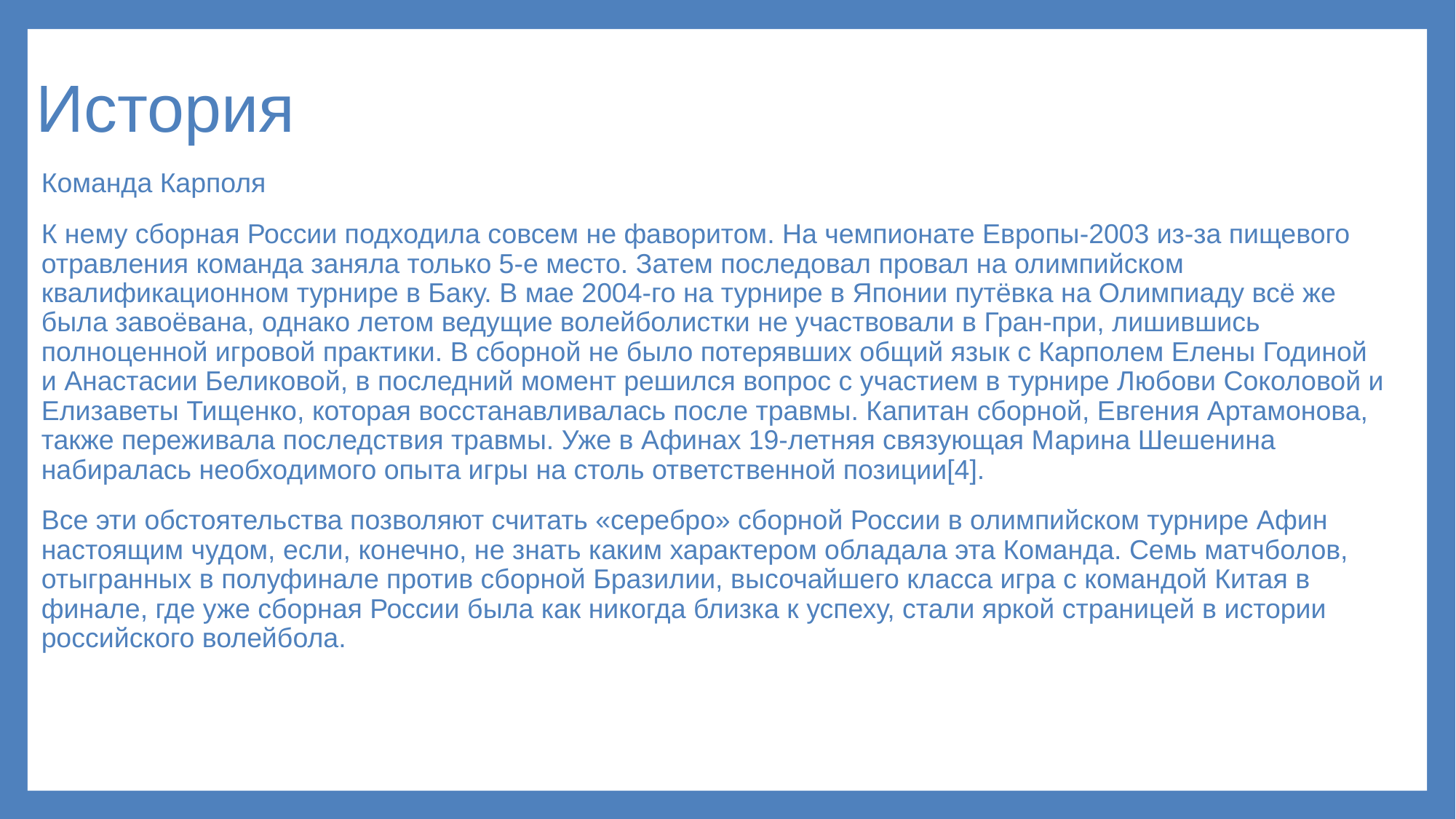

# История
Команда Карполя
К нему сборная России подходила совсем не фаворитом. На чемпионате Европы-2003 из-за пищевого отравления команда заняла только 5-е место. Затем последовал провал на олимпийском квалификационном турнире в Баку. В мае 2004-го на турнире в Японии путёвка на Олимпиаду всё же была завоёвана, однако летом ведущие волейболистки не участвовали в Гран-при, лишившись полноценной игровой практики. В сборной не было потерявших общий язык с Карполем Елены Годиной и Анастасии Беликовой, в последний момент решился вопрос с участием в турнире Любови Соколовой и Елизаветы Тищенко, которая восстанавливалась после травмы. Капитан сборной, Евгения Артамонова, также переживала последствия травмы. Уже в Афинах 19-летняя связующая Марина Шешенина набиралась необходимого опыта игры на столь ответственной позиции[4].
Все эти обстоятельства позволяют считать «серебро» сборной России в олимпийском турнире Афин настоящим чудом, если, конечно, не знать каким характером обладала эта Команда. Семь матчболов, отыгранных в полуфинале против сборной Бразилии, высочайшего класса игра с командой Китая в финале, где уже сборная России была как никогда близка к успеху, стали яркой страницей в истории российского волейбола.